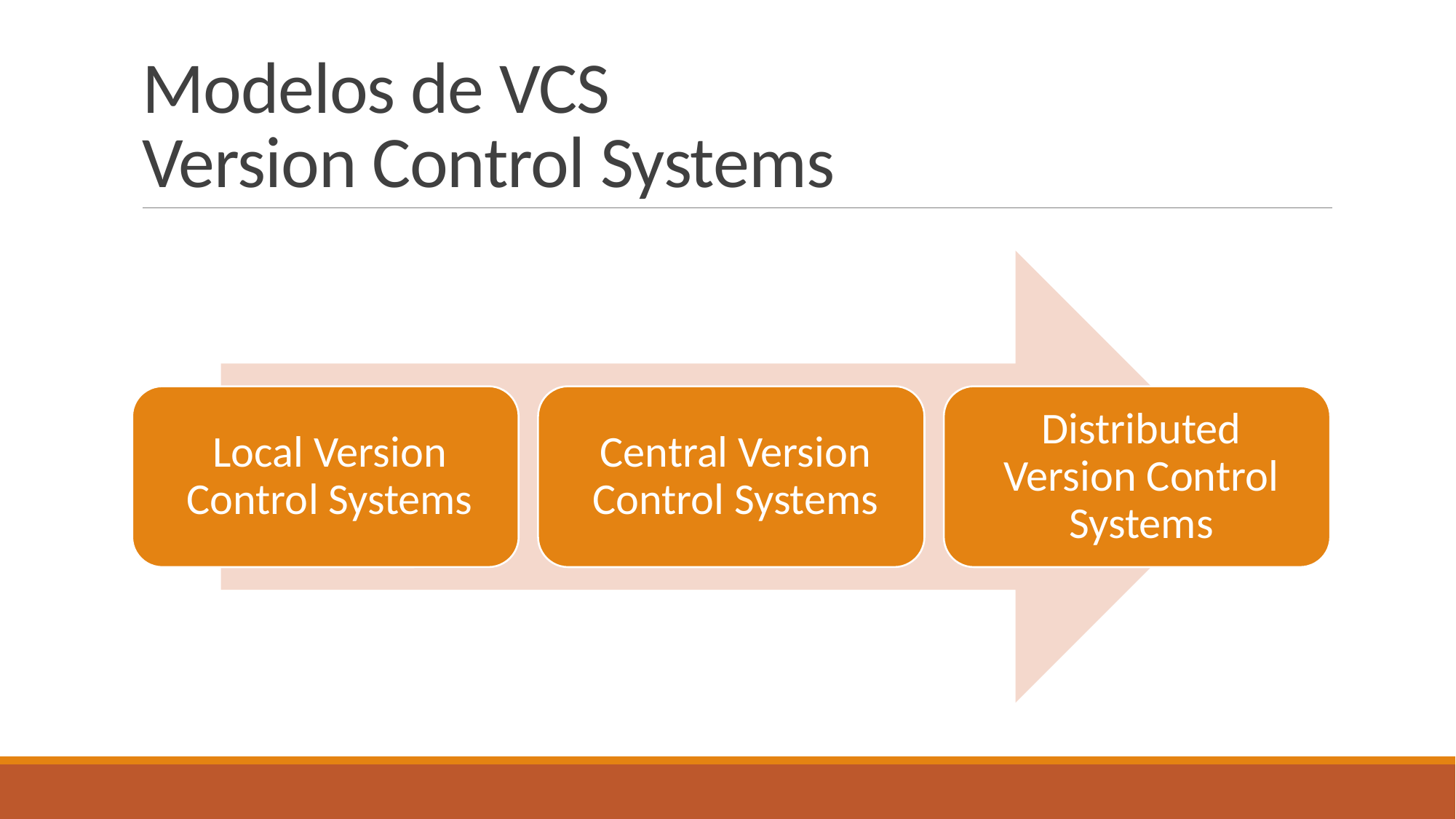

# Modelos de VCS Version Control Systems
Local Version Control Systems
Central Version Control Systems
Distributed Version Control Systems